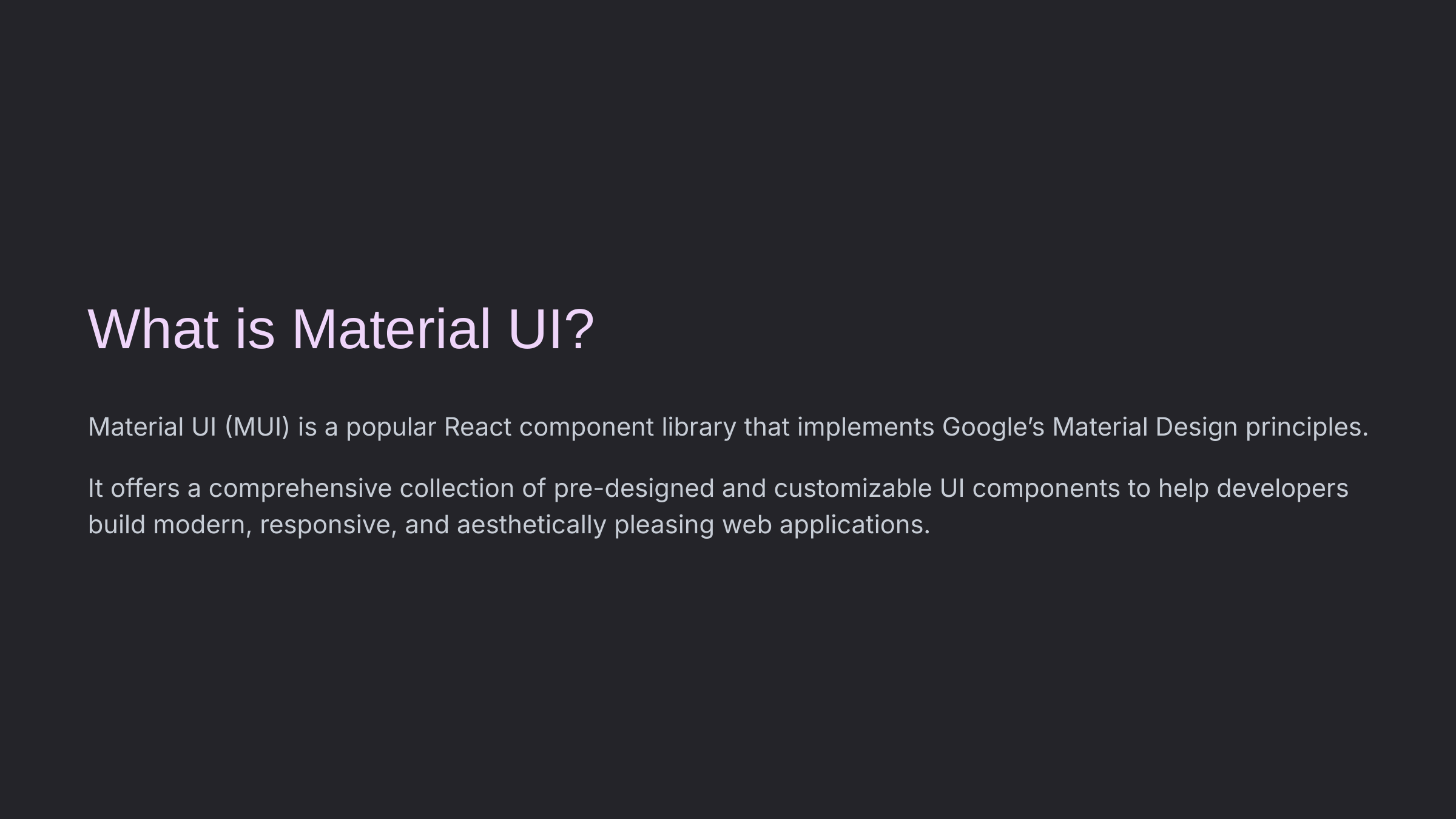

What is Material UI?
Material UI (MUI) is a popular React component library that implements Google’s Material Design principles.
It offers a comprehensive collection of pre-designed and customizable UI components to help developers build modern, responsive, and aesthetically pleasing web applications.